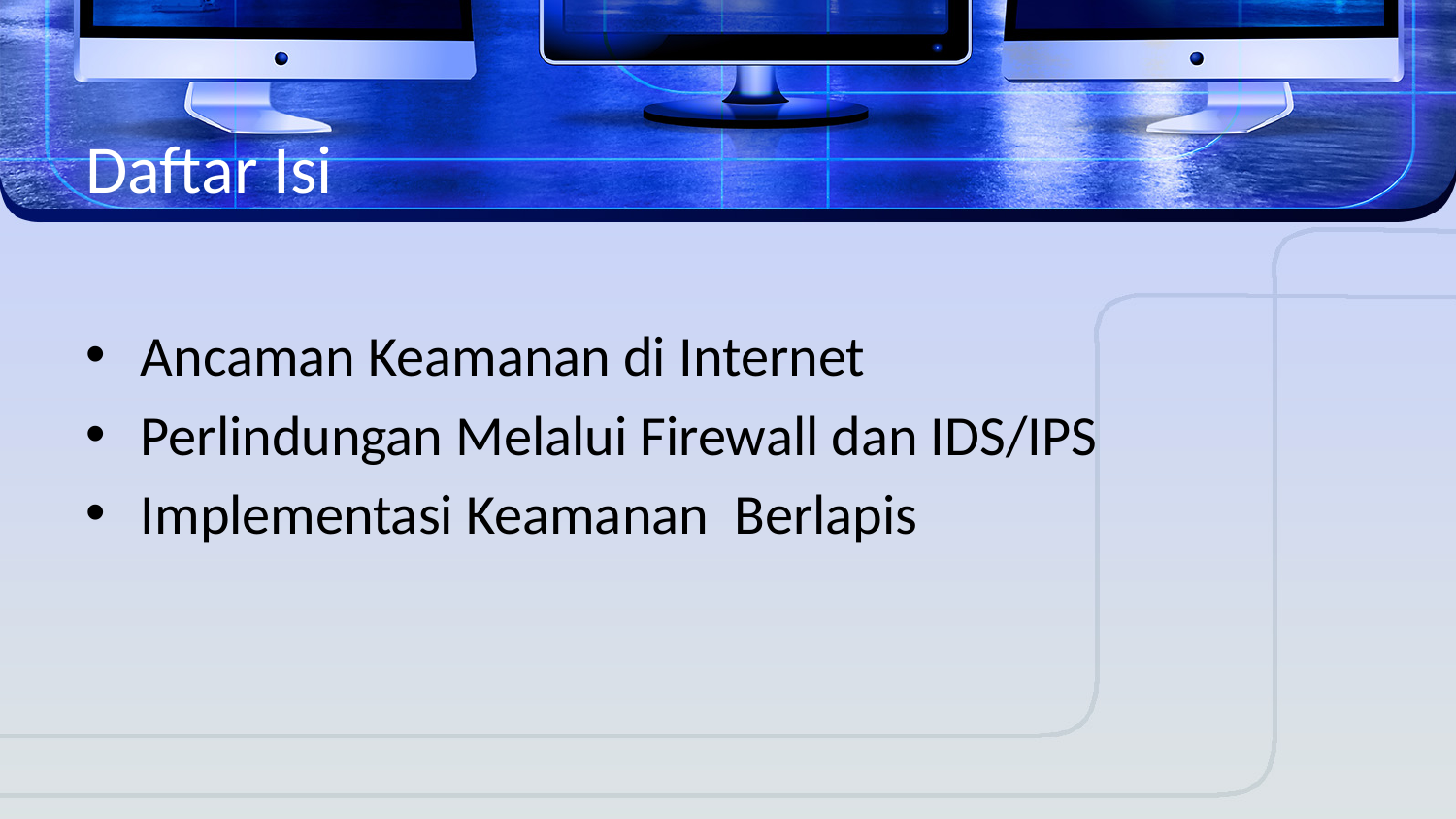

# Daftar Isi
Ancaman Keamanan di Internet
Perlindungan Melalui Firewall dan IDS/IPS
Implementasi Keamanan  Berlapis